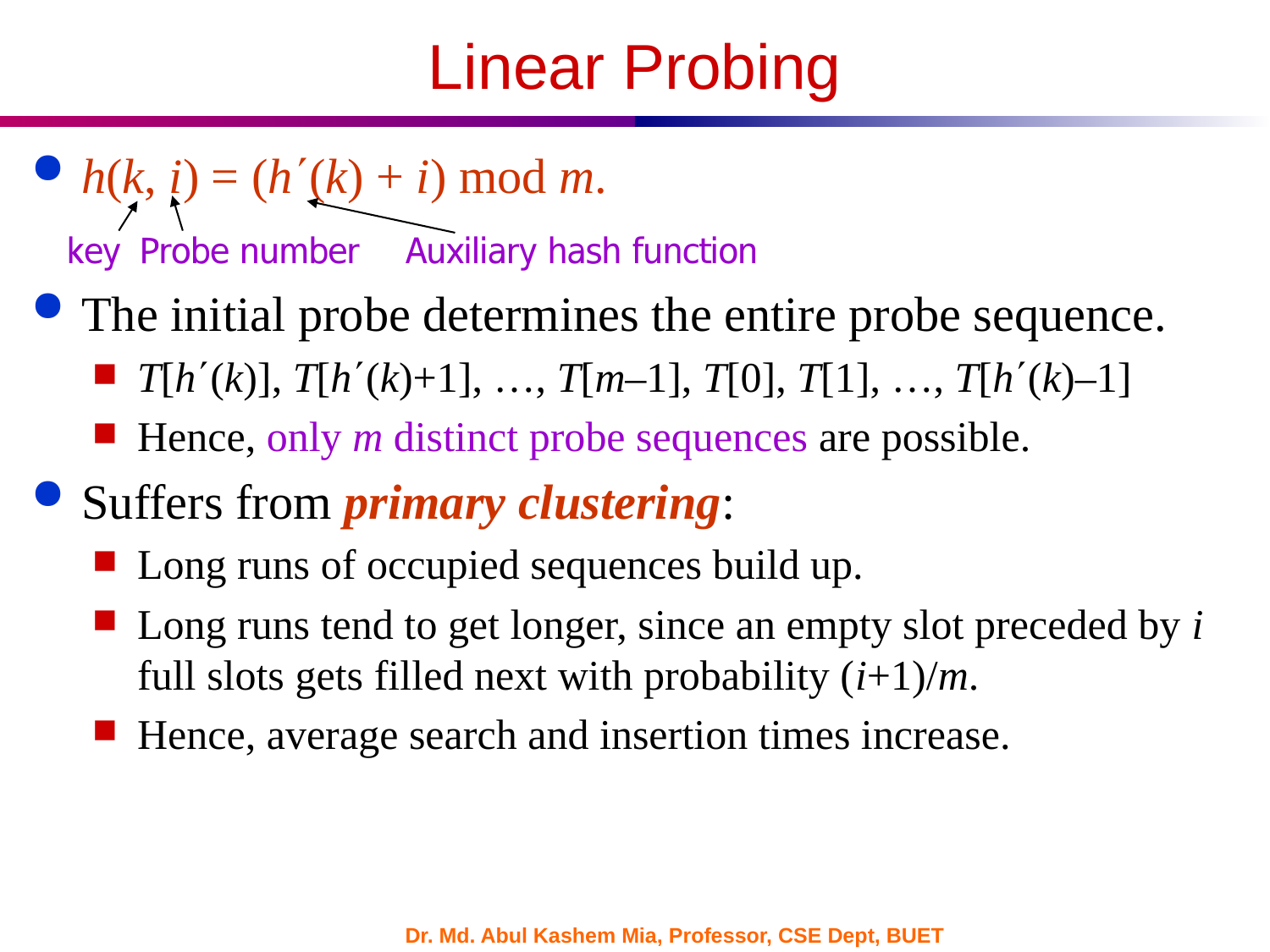

# Linear Probing
h(k, i) = (h′(k) + i) mod m.

The initial probe determines the entire probe sequence.
T[h′(k)], T[h′(k)+1], …, T[m–1], T[0], T[1], …, T[h′(k)–1]
Hence, only m distinct probe sequences are possible.
Suffers from primary clustering:
Long runs of occupied sequences build up.
Long runs tend to get longer, since an empty slot preceded by i full slots gets filled next with probability (i+1)/m.
Hence, average search and insertion times increase.

key
Probe number
Auxiliary hash function